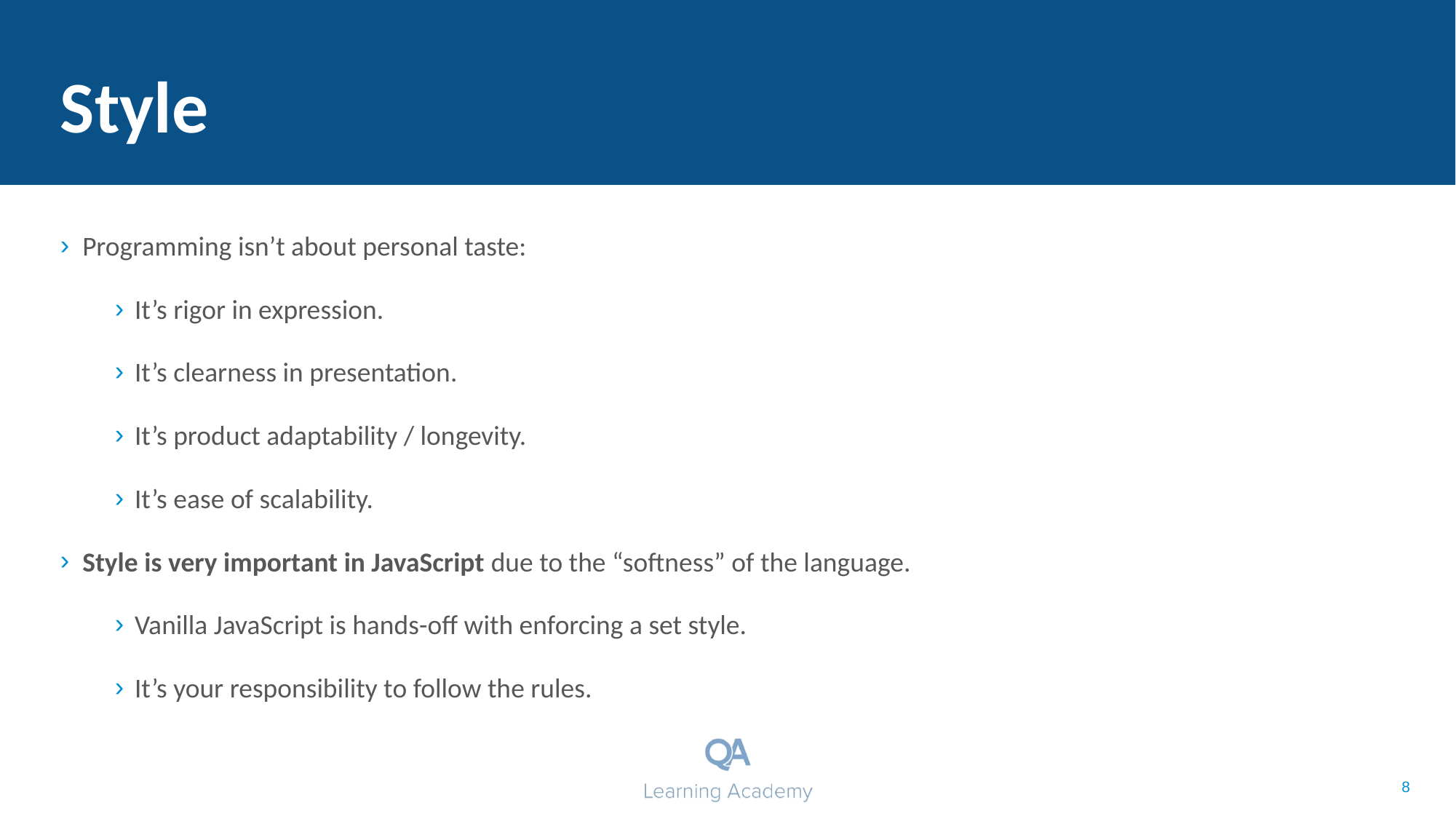

# Style
Programming isn’t about personal taste:
It’s rigor in expression.
It’s clearness in presentation.
It’s product adaptability / longevity.
It’s ease of scalability.
Style is very important in JavaScript due to the “softness” of the language.
Vanilla JavaScript is hands-off with enforcing a set style.
It’s your responsibility to follow the rules.